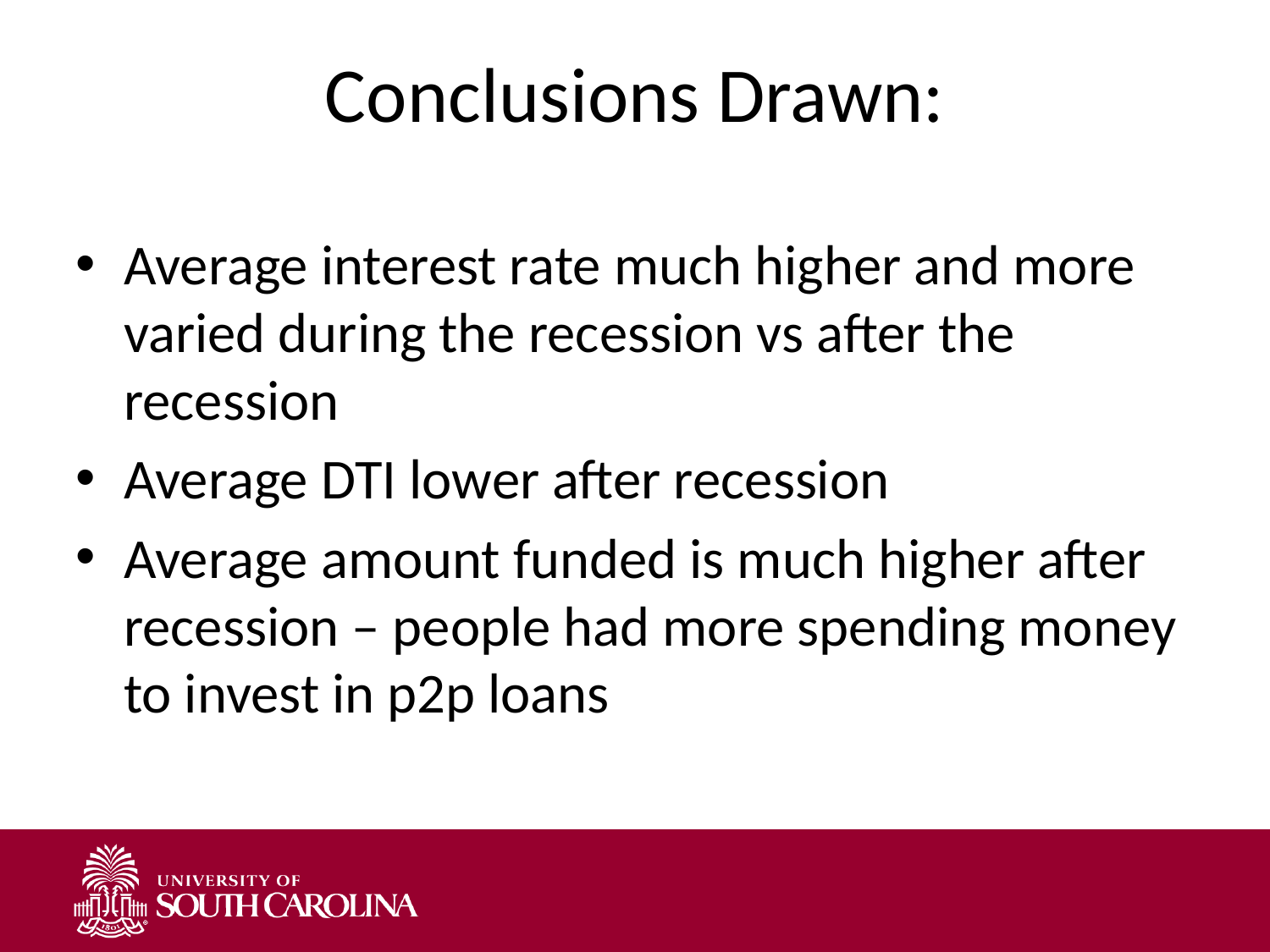

# Conclusions Drawn:
Average interest rate much higher and more varied during the recession vs after the recession
Average DTI lower after recession
Average amount funded is much higher after recession – people had more spending money to invest in p2p loans